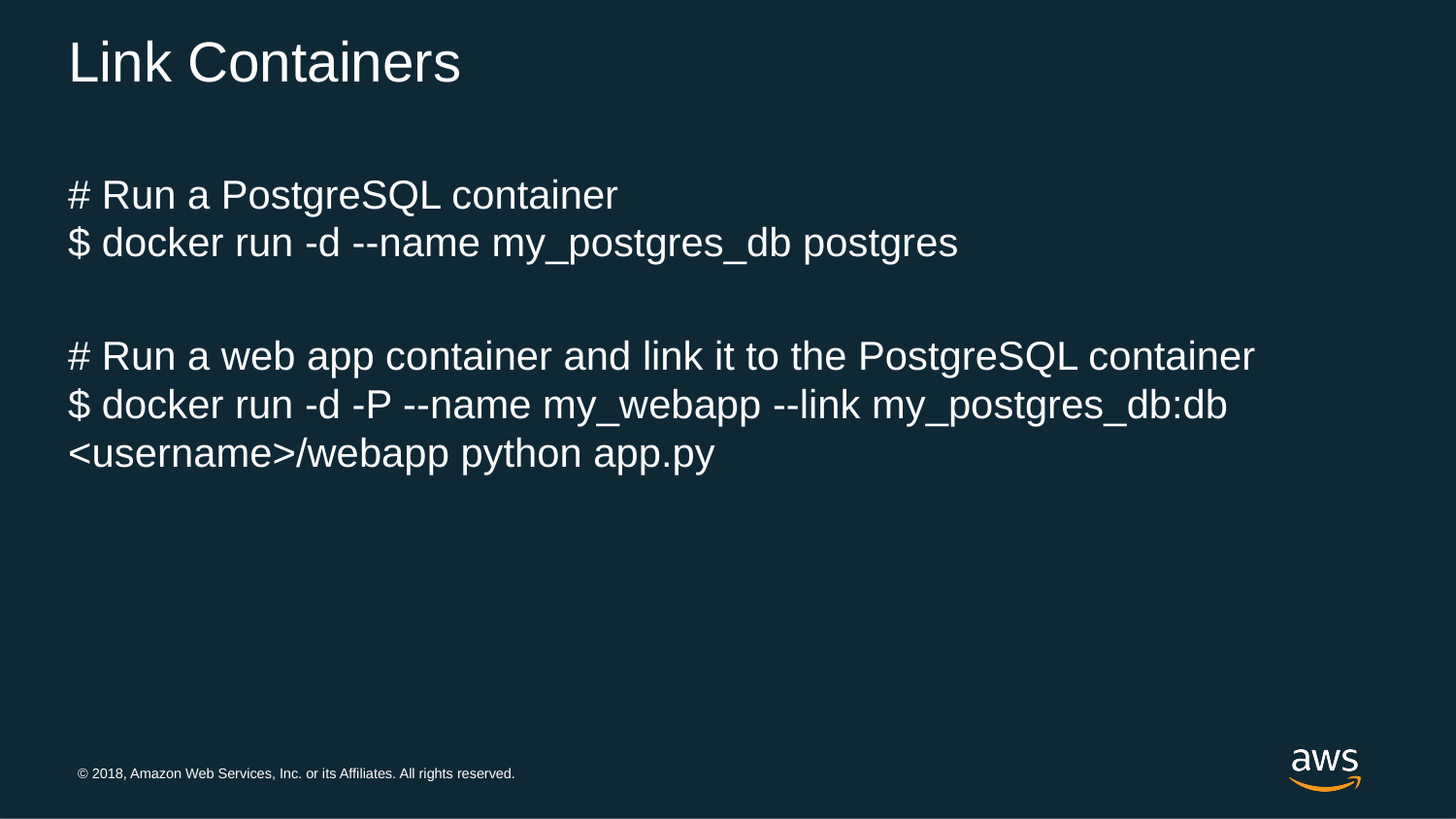

# Link Containers
# Run a PostgreSQL container $ docker run -d --name my_postgres_db postgres

# Run a web app container and link it to the PostgreSQL container $ docker run -d -P --name my_webapp --link my_postgres_db:db <username>/webapp python app.py